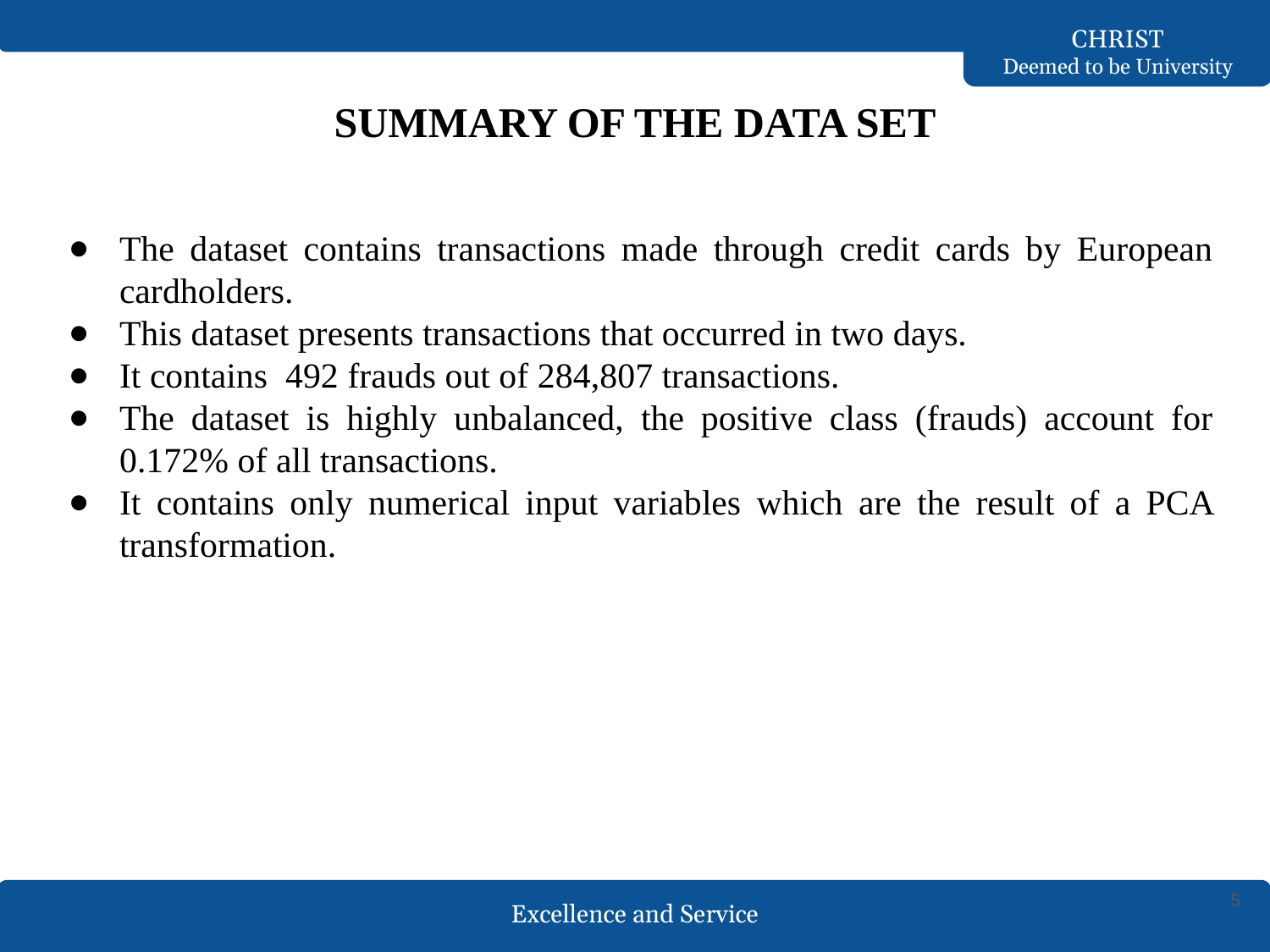

# SUMMARY OF THE DATA SET
The dataset contains transactions made through credit cards by European cardholders.
This dataset presents transactions that occurred in two days.
It contains  492 frauds out of 284,807 transactions.
The dataset is highly unbalanced, the positive class (frauds) account for 0.172% of all transactions.
It contains only numerical input variables which are the result of a PCA transformation.

5